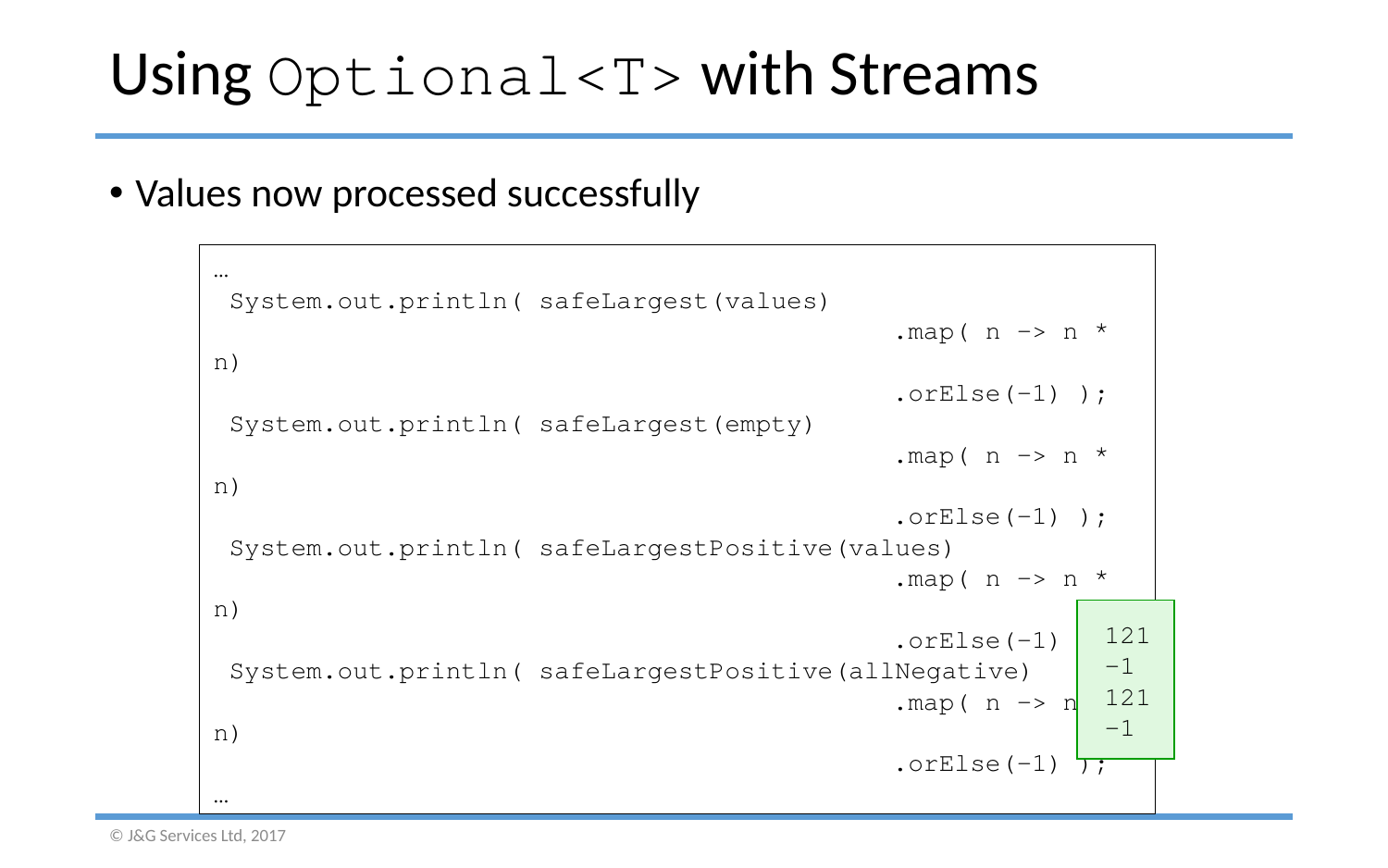

# Using Optional<T> with Streams
Values now processed successfully
…
 System.out.println( safeLargest(values)
				        .map( n -> n * n)
				        .orElse(-1) );
 System.out.println( safeLargest(empty)
 				        .map( n -> n * n)
				        .orElse(-1) );
 System.out.println( safeLargestPositive(values)
				        .map( n -> n * n)
				        .orElse(-1) );
 System.out.println( safeLargestPositive(allNegative)
				        .map( n -> n * n)
				        .orElse(-1) );
…
121
-1
121
-1